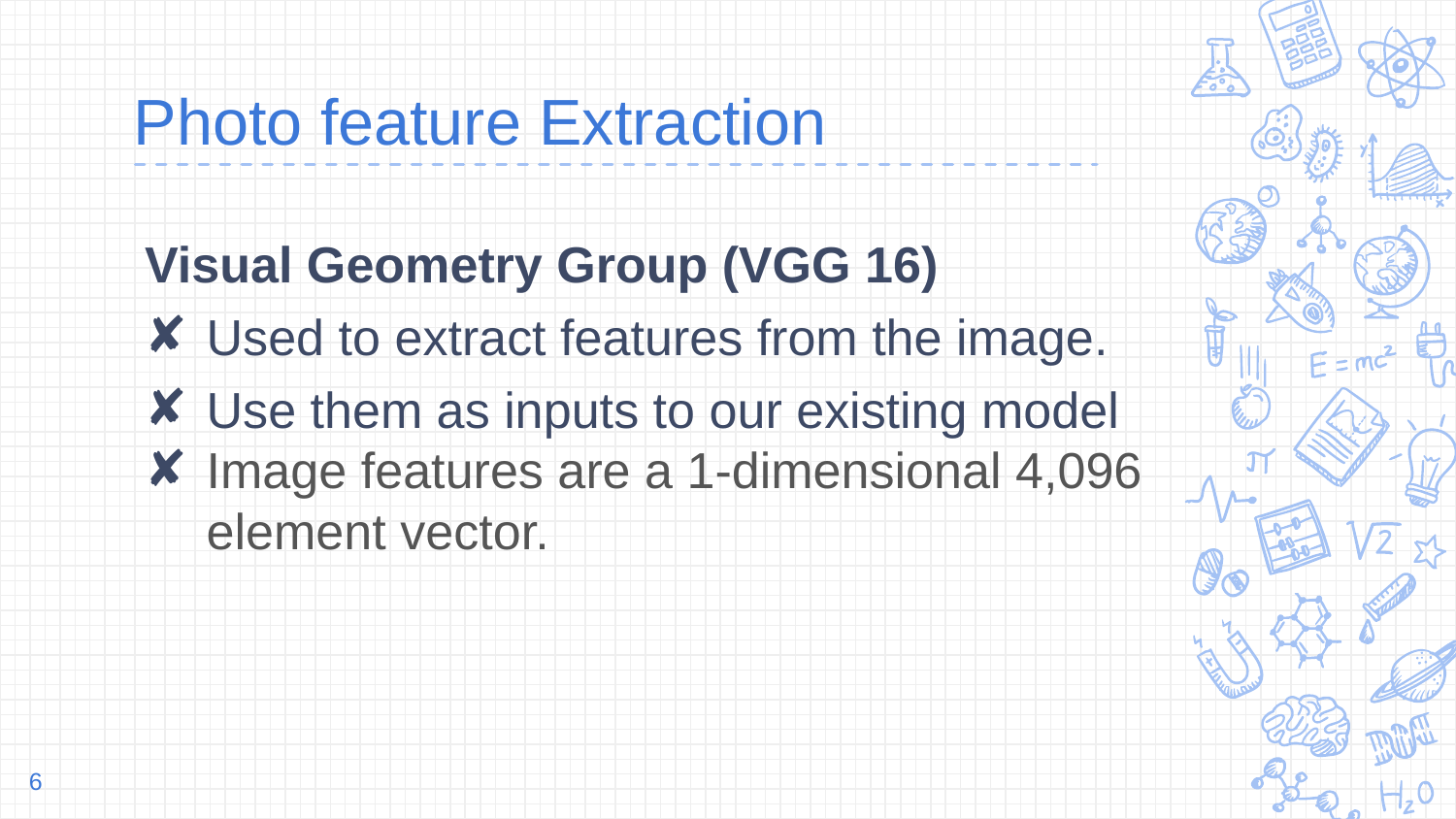

# Photo feature Extraction
Visual Geometry Group (VGG 16)
Used to extract features from the image.
Use them as inputs to our existing model
Image features are a 1-dimensional 4,096 element vector.

6